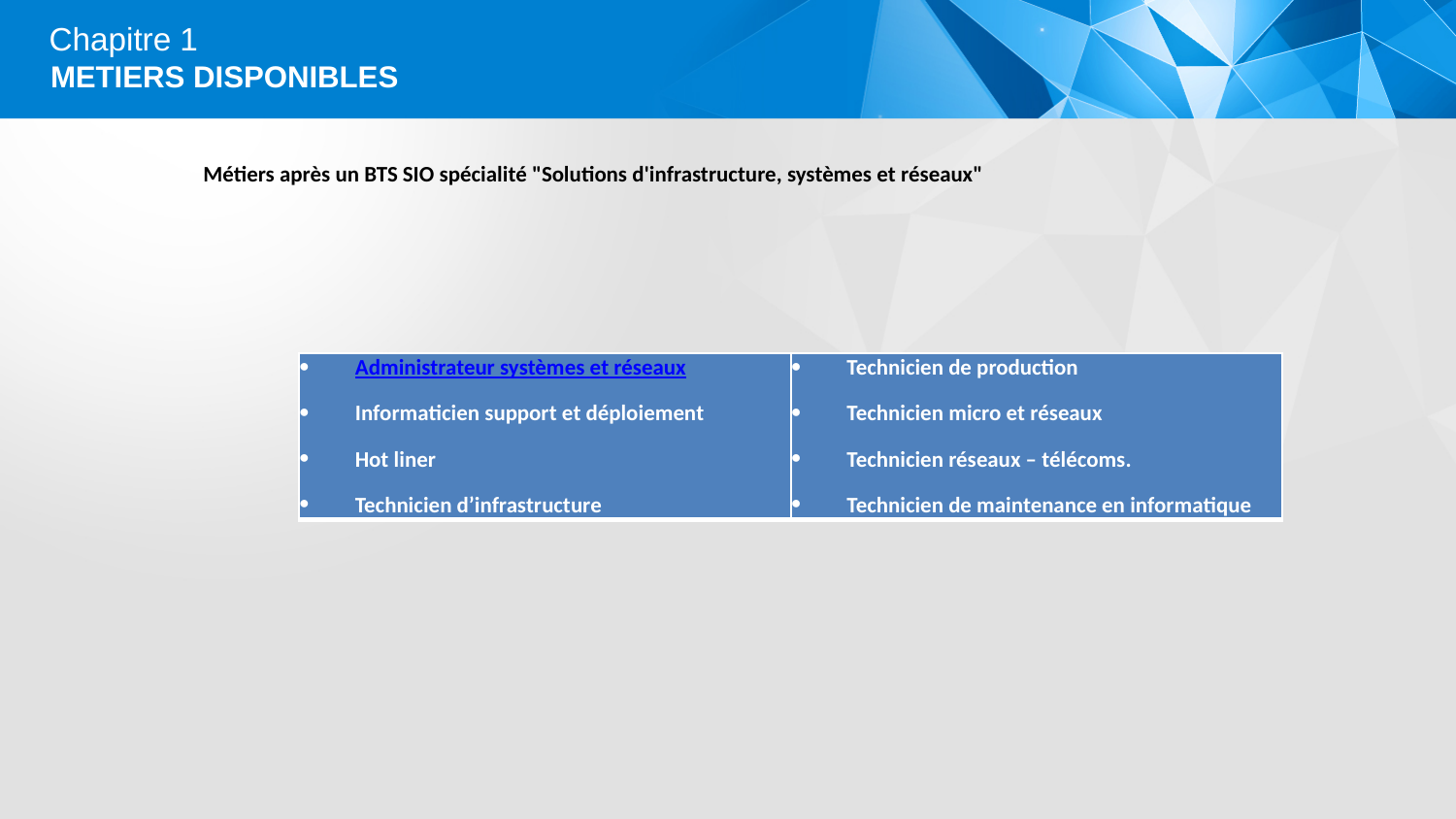

# Chapitre 1
METIERS DISPONIBLES
Métiers après un BTS SIO spécialité "Solutions d'infrastructure, systèmes et réseaux"

| Administrateur systèmes et réseaux Informaticien support et déploiement Hot liner Technicien d’infrastructure | Technicien de production Technicien micro et réseaux Technicien réseaux – télécoms. Technicien de maintenance en informatique |
| --- | --- |